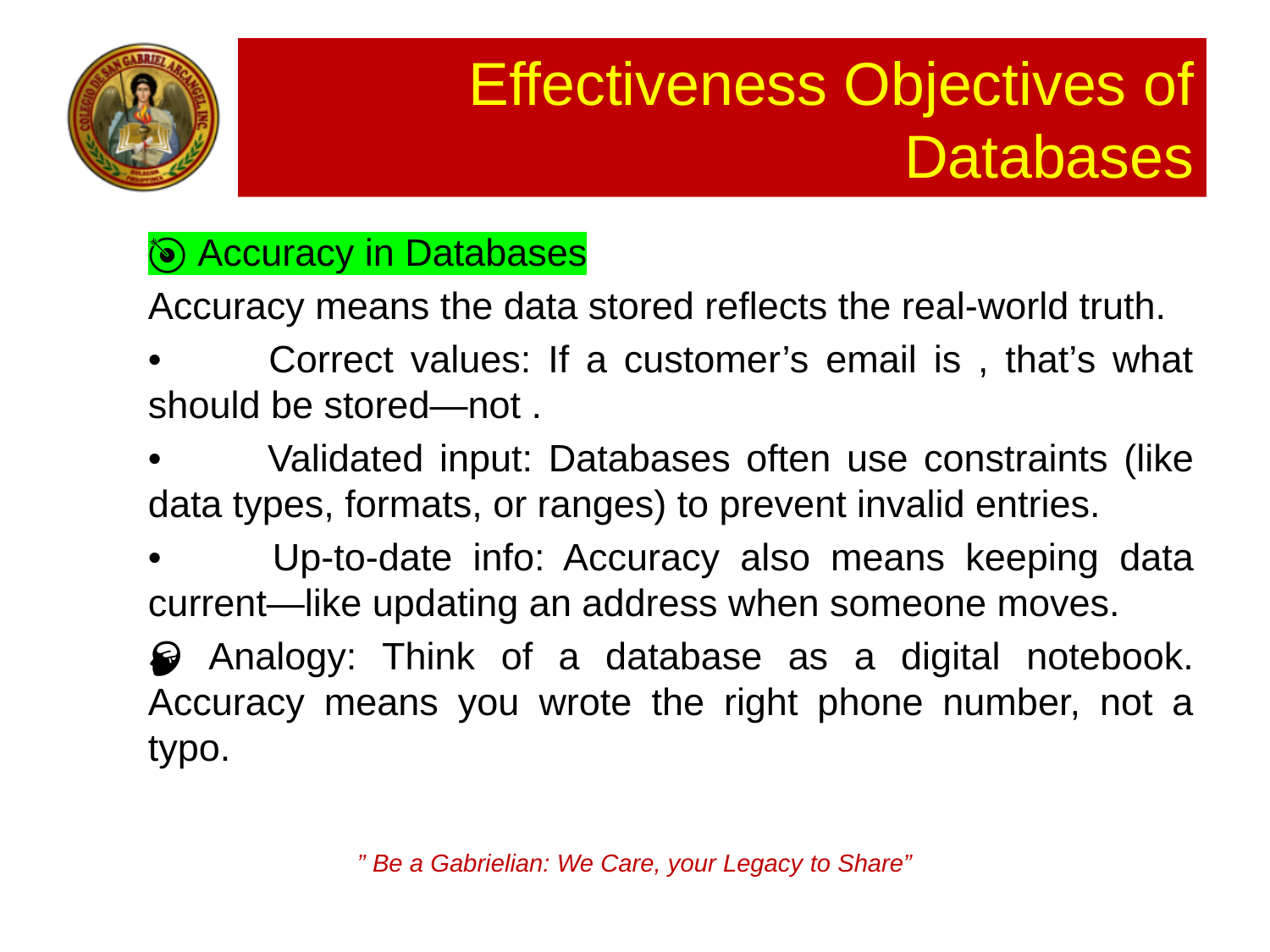

# Effectiveness Objectives of Databases
🎯 Accuracy in Databases
Accuracy means the data stored reflects the real-world truth.
• 	Correct values: If a customer’s email is , that’s what should be stored—not .
• 	Validated input: Databases often use constraints (like data types, formats, or ranges) to prevent invalid entries.
• 	Up-to-date info: Accuracy also means keeping data current—like updating an address when someone moves.
🧠 Analogy: Think of a database as a digital notebook. Accuracy means you wrote the right phone number, not a typo.